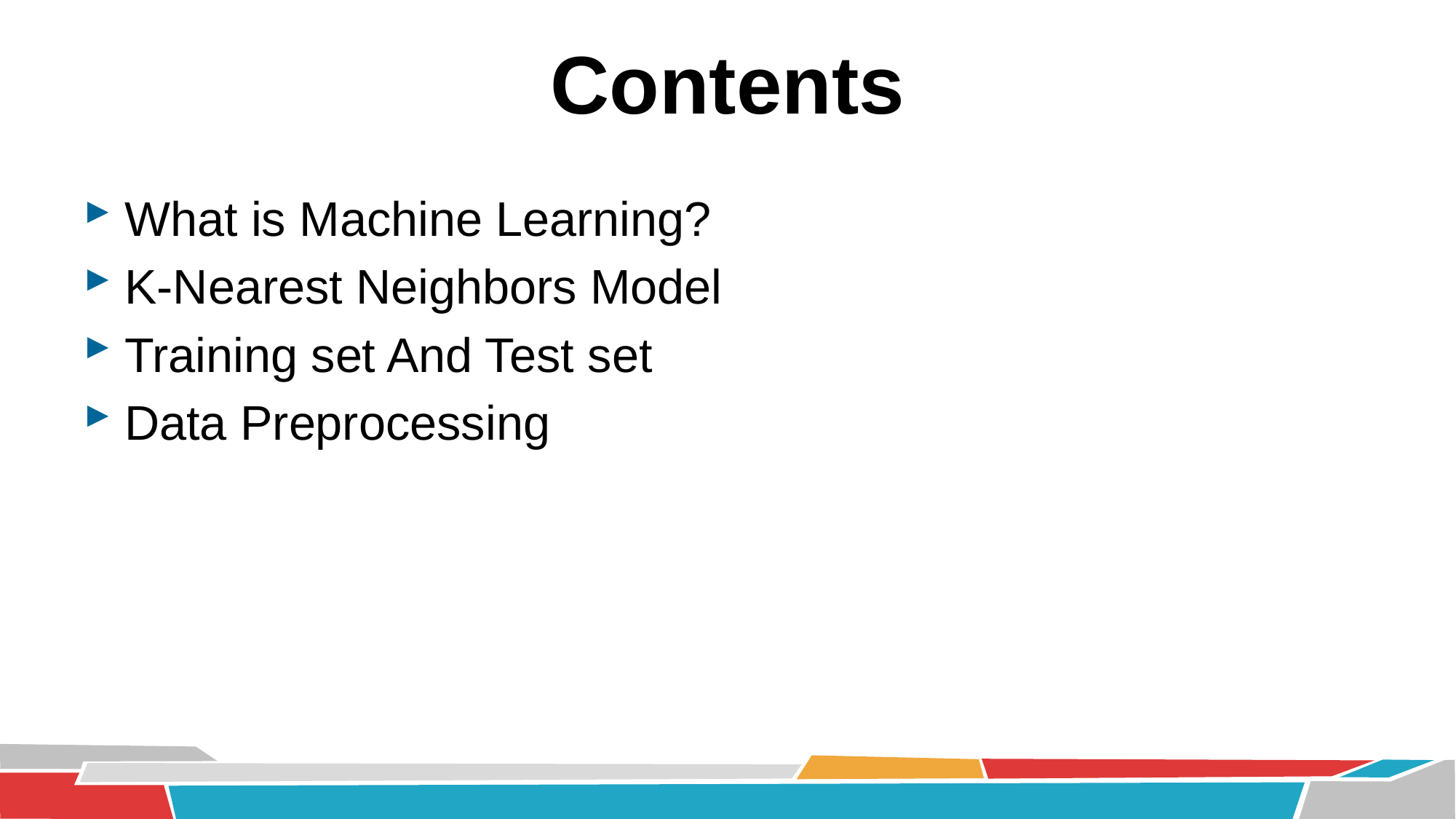

# Contents

What is Machine Learning?
K-Nearest Neighbors Model
Training set And Test set
Data Preprocessing